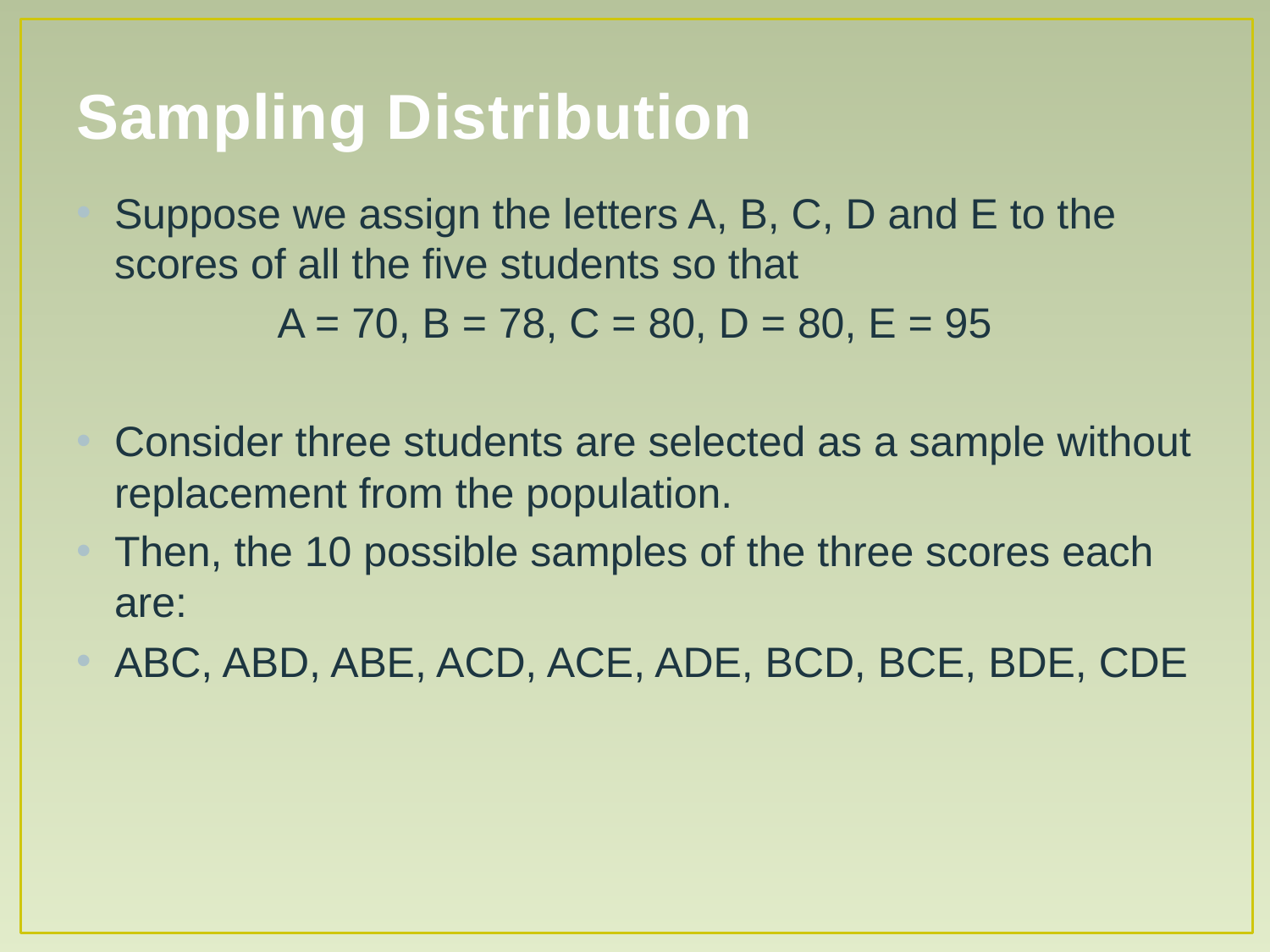

# Sampling Distribution
Suppose we assign the letters A, B, C, D and E to the scores of all the five students so that
A = 70, B = 78, C = 80, D = 80, E = 95

Consider three students are selected as a sample without replacement from the population.
Then, the 10 possible samples of the three scores each are:
ABC, ABD, ABE, ACD, ACE, ADE, BCD, BCE, BDE, CDE